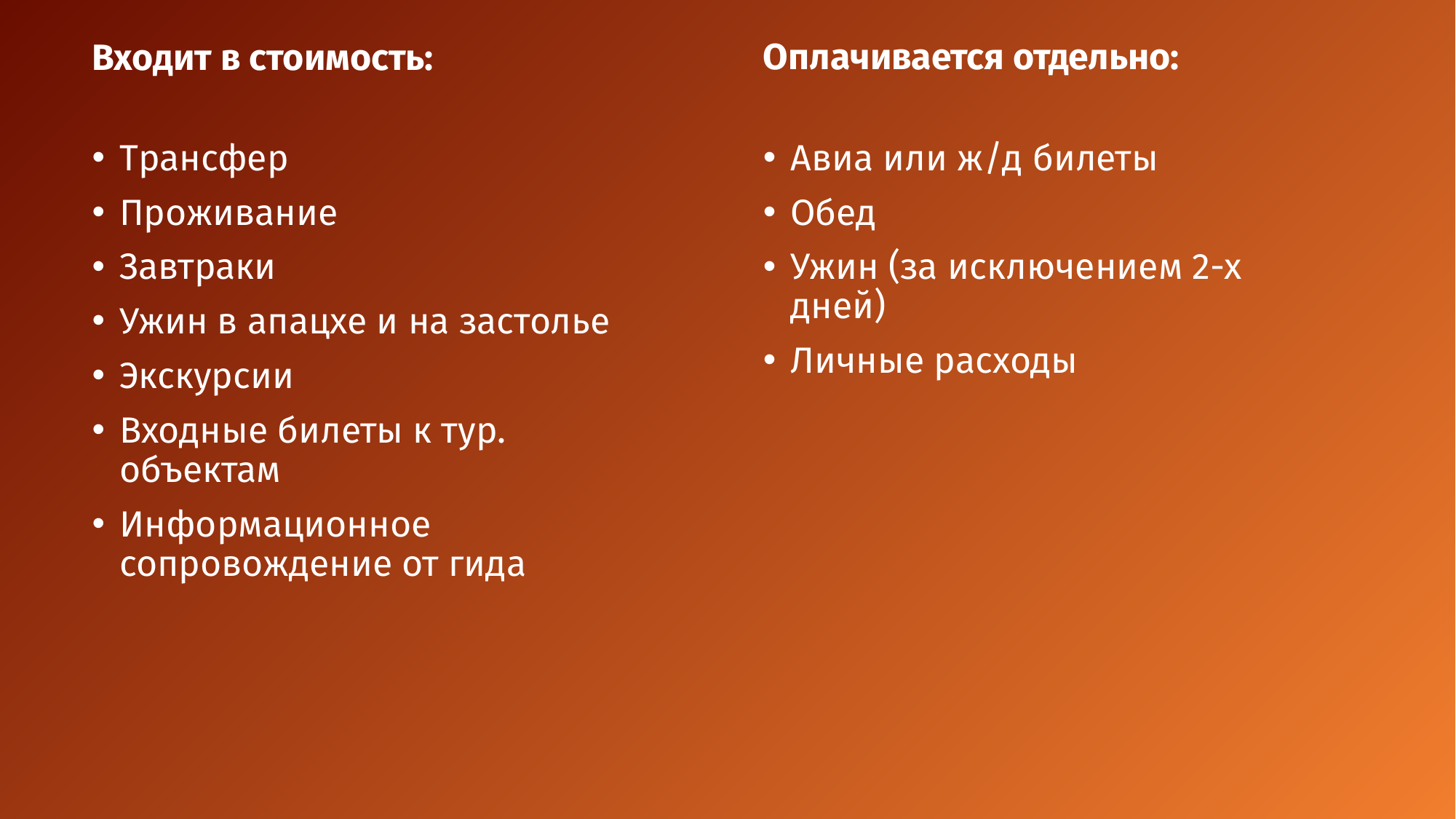

Оплачивается отдельно:
Входит в стоимость:
Трансфер
Проживание
Завтраки
Ужин в апацхе и на застолье
Экскурсии
Входные билеты к тур. объектам
Информационное сопровождение от гида

Авиа или ж/д билеты
Обед
Ужин (за исключением 2-х дней)
Личные расходы